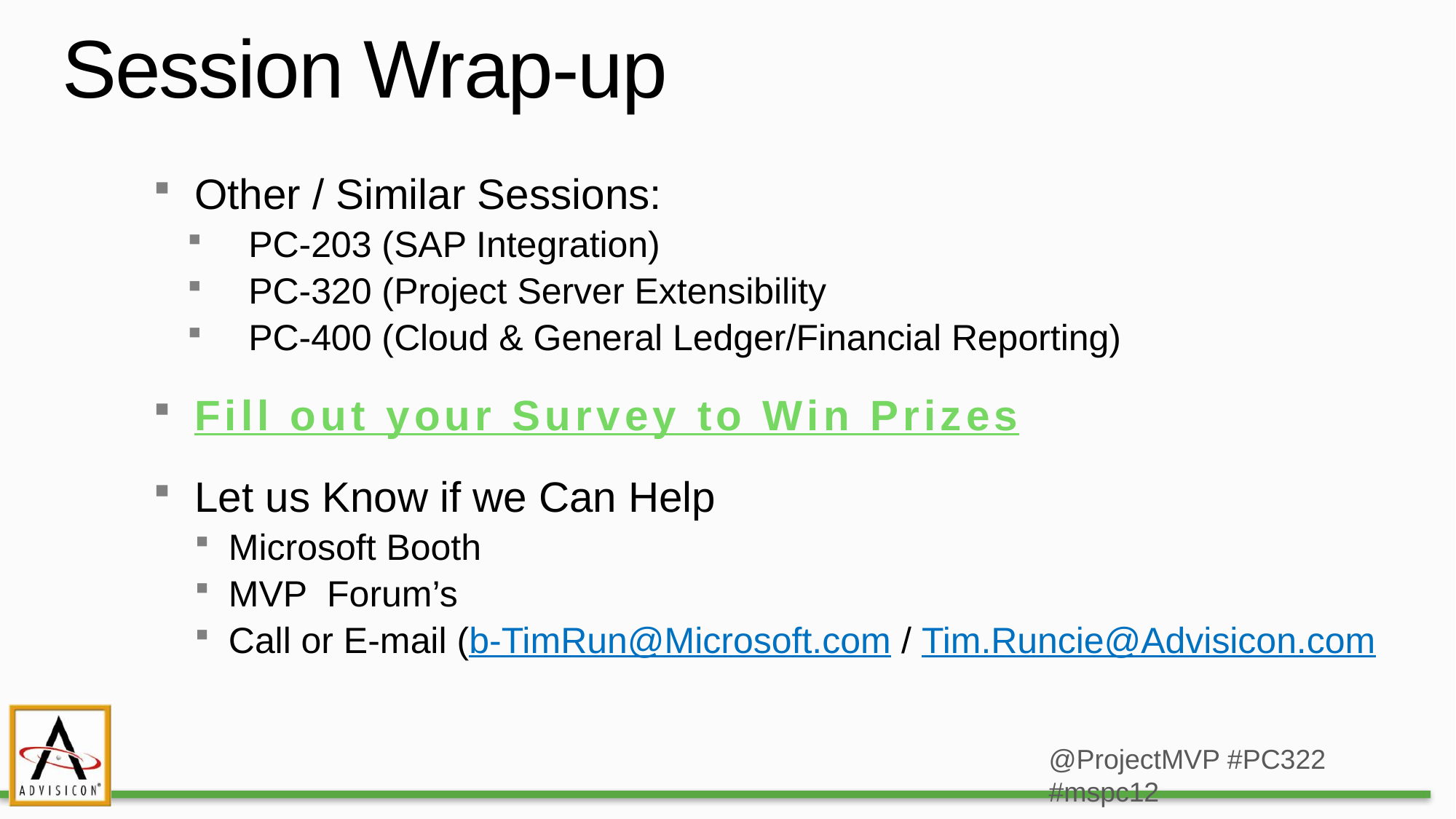

# Session Wrap-up
Other / Similar Sessions:
PC-203 (SAP Integration)
PC-320 (Project Server Extensibility
PC-400 (Cloud & General Ledger/Financial Reporting)

Fill out your Survey to Win Prizes

Let us Know if we Can Help
Microsoft Booth
MVP  Forum’s
Call or E-mail (b-TimRun@Microsoft.com / Tim.Runcie@Advisicon.com
@ProjectMVP #PC322 #mspc12